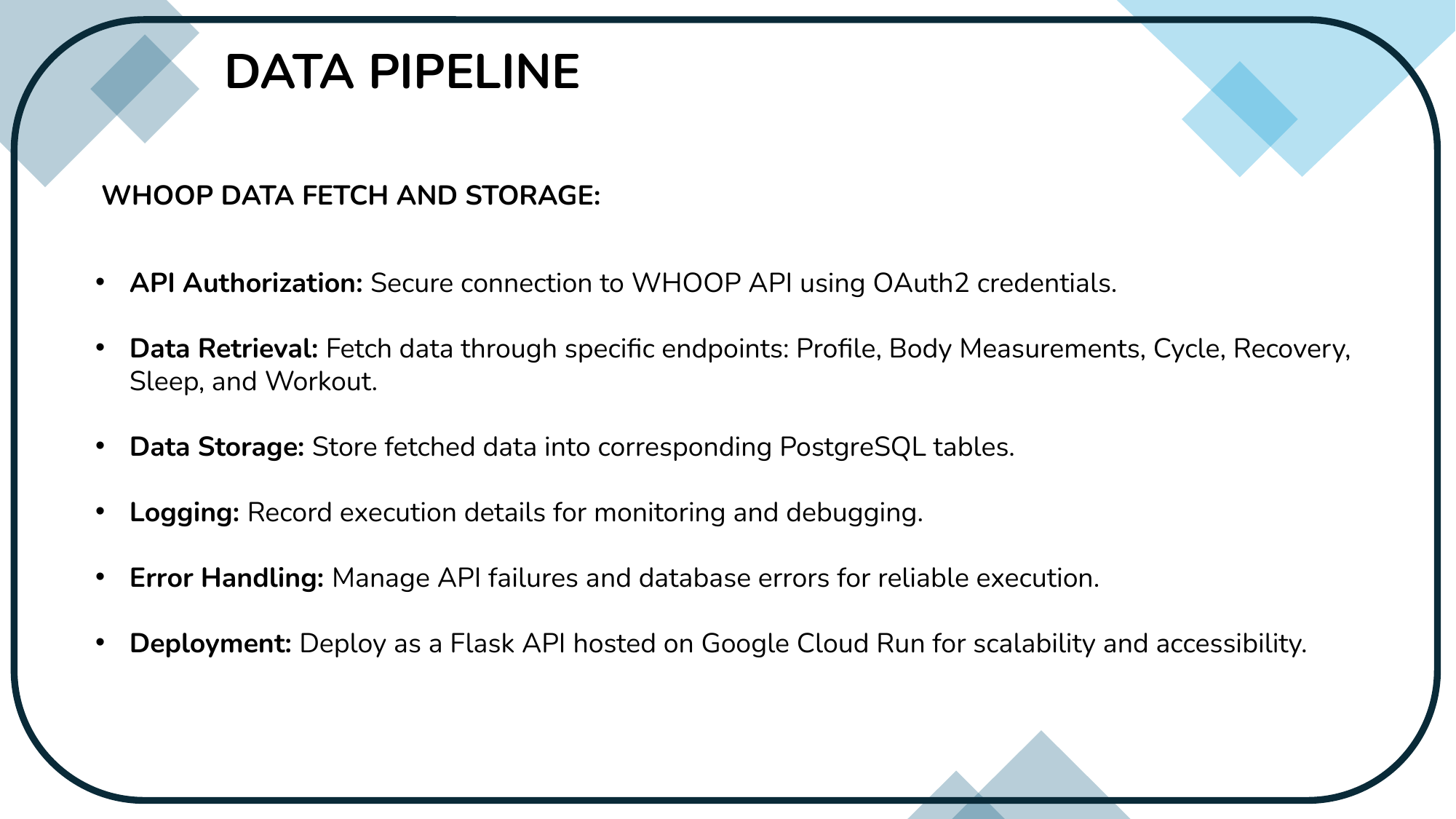

DATA PIPELINE

WHOOP DATA FETCH AND STORAGE:
API Authorization: Secure connection to WHOOP API using OAuth2 credentials.

Data Retrieval: Fetch data through specific endpoints: Profile, Body Measurements, Cycle, Recovery, Sleep, and Workout.

Data Storage: Store fetched data into corresponding PostgreSQL tables.

Logging: Record execution details for monitoring and debugging.

Error Handling: Manage API failures and database errors for reliable execution.

Deployment: Deploy as a Flask API hosted on Google Cloud Run for scalability and accessibility.